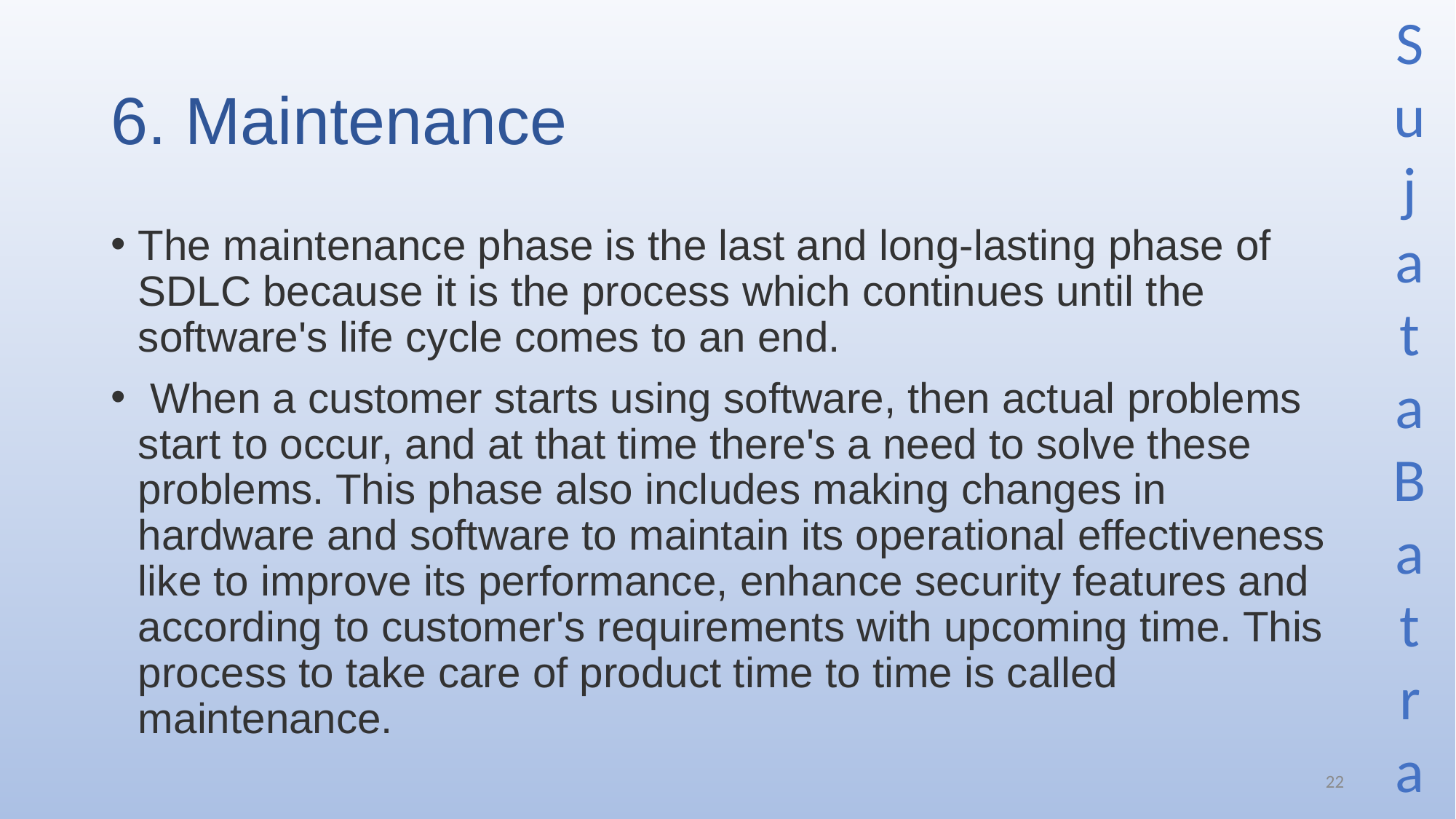

# 6. Maintenance
The maintenance phase is the last and long-lasting phase of SDLC because it is the process which continues until the software's life cycle comes to an end.
 When a customer starts using software, then actual problems start to occur, and at that time there's a need to solve these problems. This phase also includes making changes in hardware and software to maintain its operational effectiveness like to improve its performance, enhance security features and according to customer's requirements with upcoming time. This process to take care of product time to time is called maintenance.
22